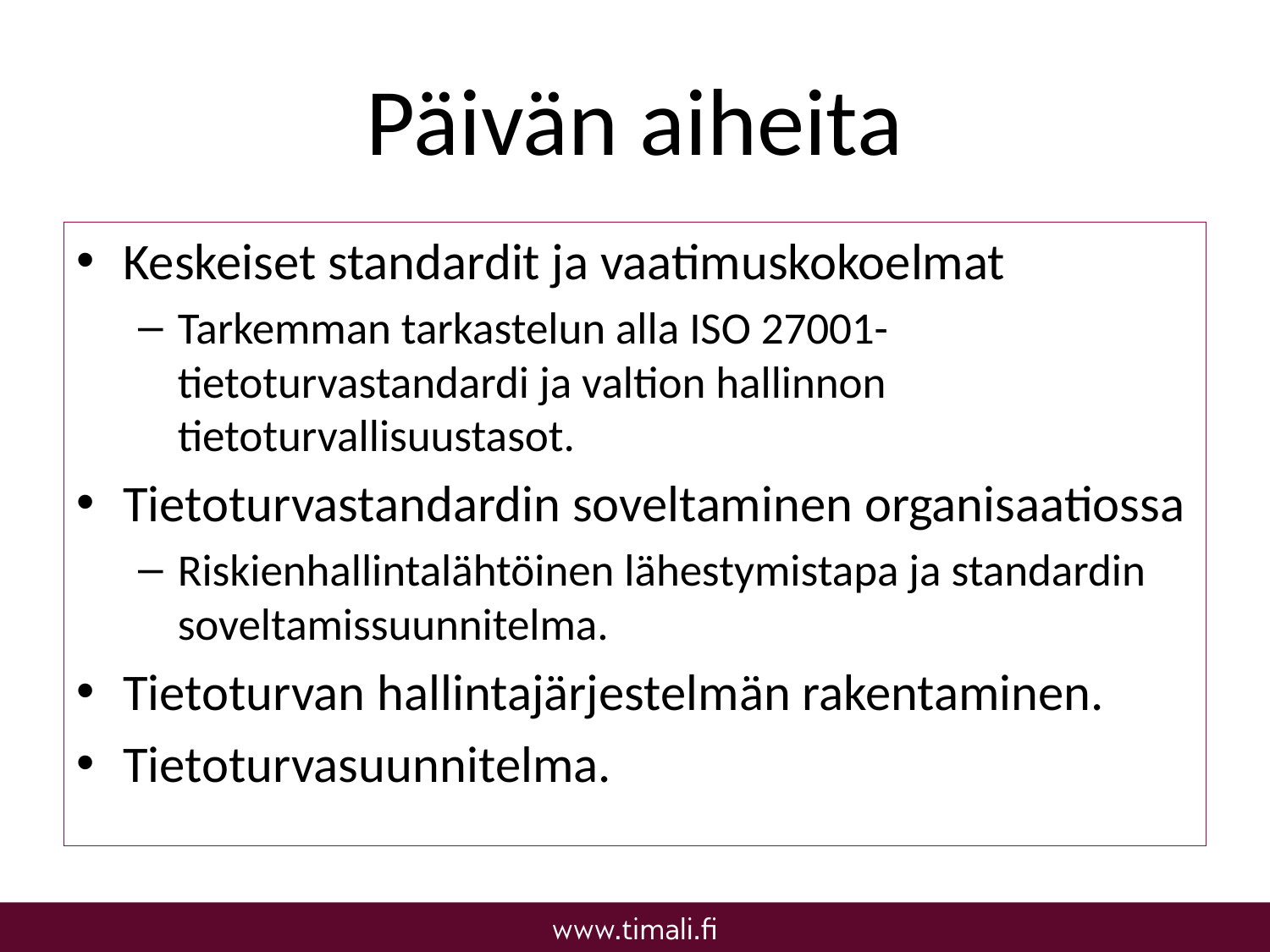

# Päivän aiheita
Keskeiset standardit ja vaatimuskokoelmat
Tarkemman tarkastelun alla ISO 27001-tietoturvastandardi ja valtion hallinnon tietoturvallisuustasot.
Tietoturvastandardin soveltaminen organisaatiossa
Riskienhallintalähtöinen lähestymistapa ja standardin soveltamissuunnitelma.
Tietoturvan hallintajärjestelmän rakentaminen.
Tietoturvasuunnitelma.